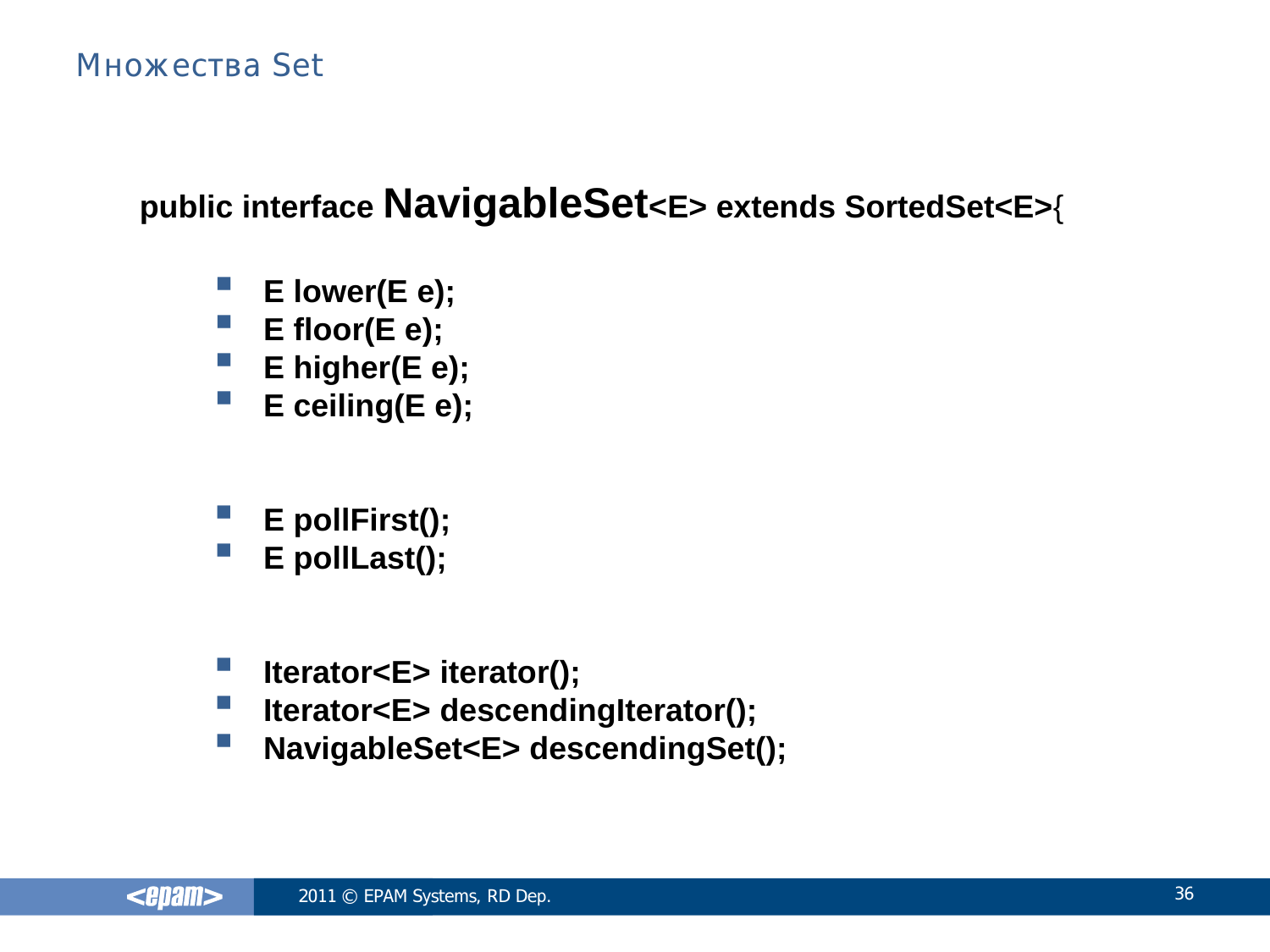

# Множества Set
public interface NavigableSet<E> extends SortedSet<E>{

E lower(E e);
E floor(E e);
E higher(E e);
E ceiling(E e);

E pollFirst();
E pollLast();

Iterator<E> iterator();
Iterator<E> descendingIterator();
NavigableSet<E> descendingSet();

36
2011 © EPAM Systems, RD Dep.